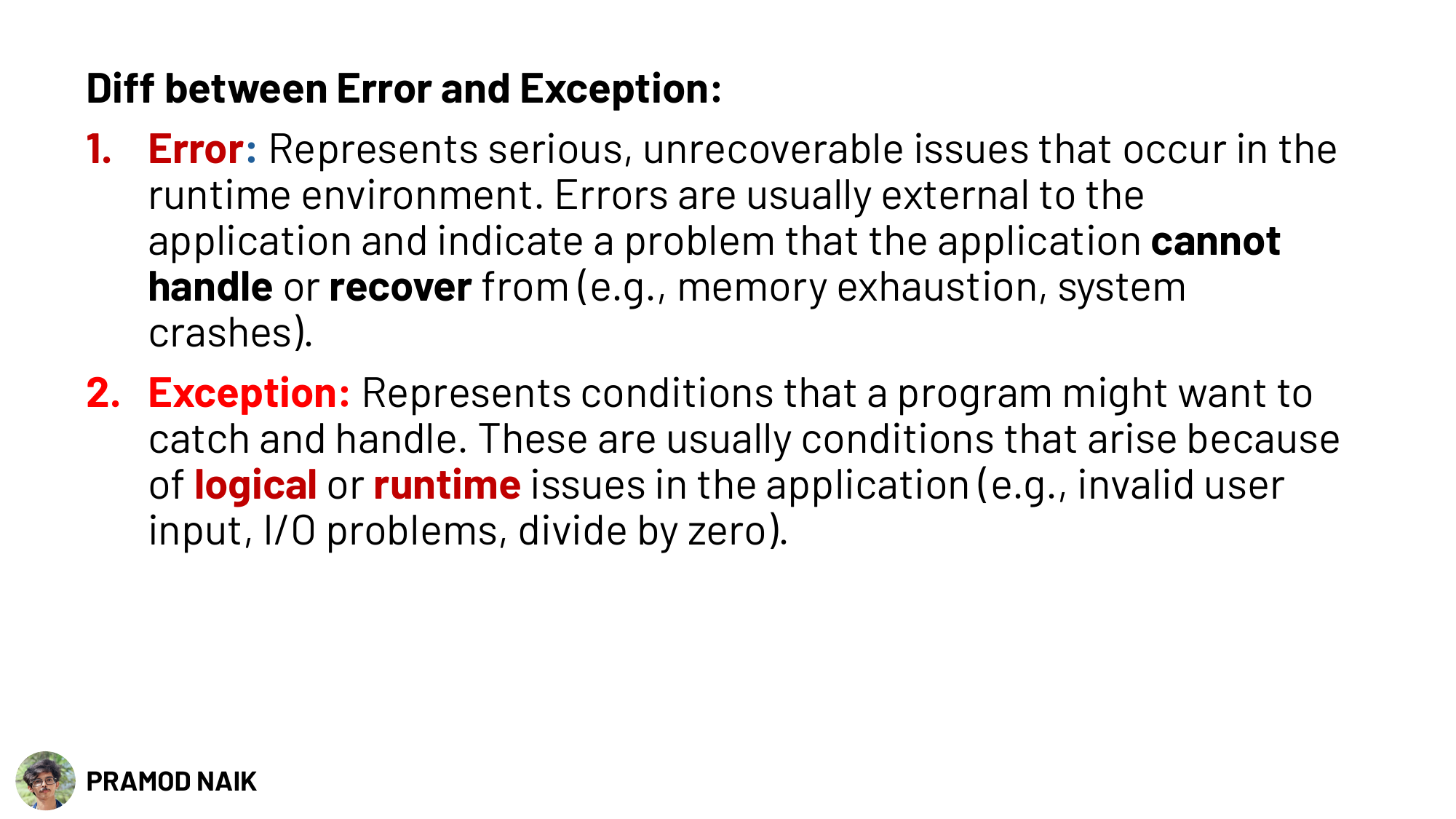

Diff between Error and Exception:
Error: Represents serious, unrecoverable issues that occur in the runtime environment. Errors are usually external to the application and indicate a problem that the application cannot handle or recover from (e.g., memory exhaustion, system crashes).
Exception: Represents conditions that a program might want to catch and handle. These are usually conditions that arise because of logical or runtime issues in the application (e.g., invalid user input, I/O problems, divide by zero).